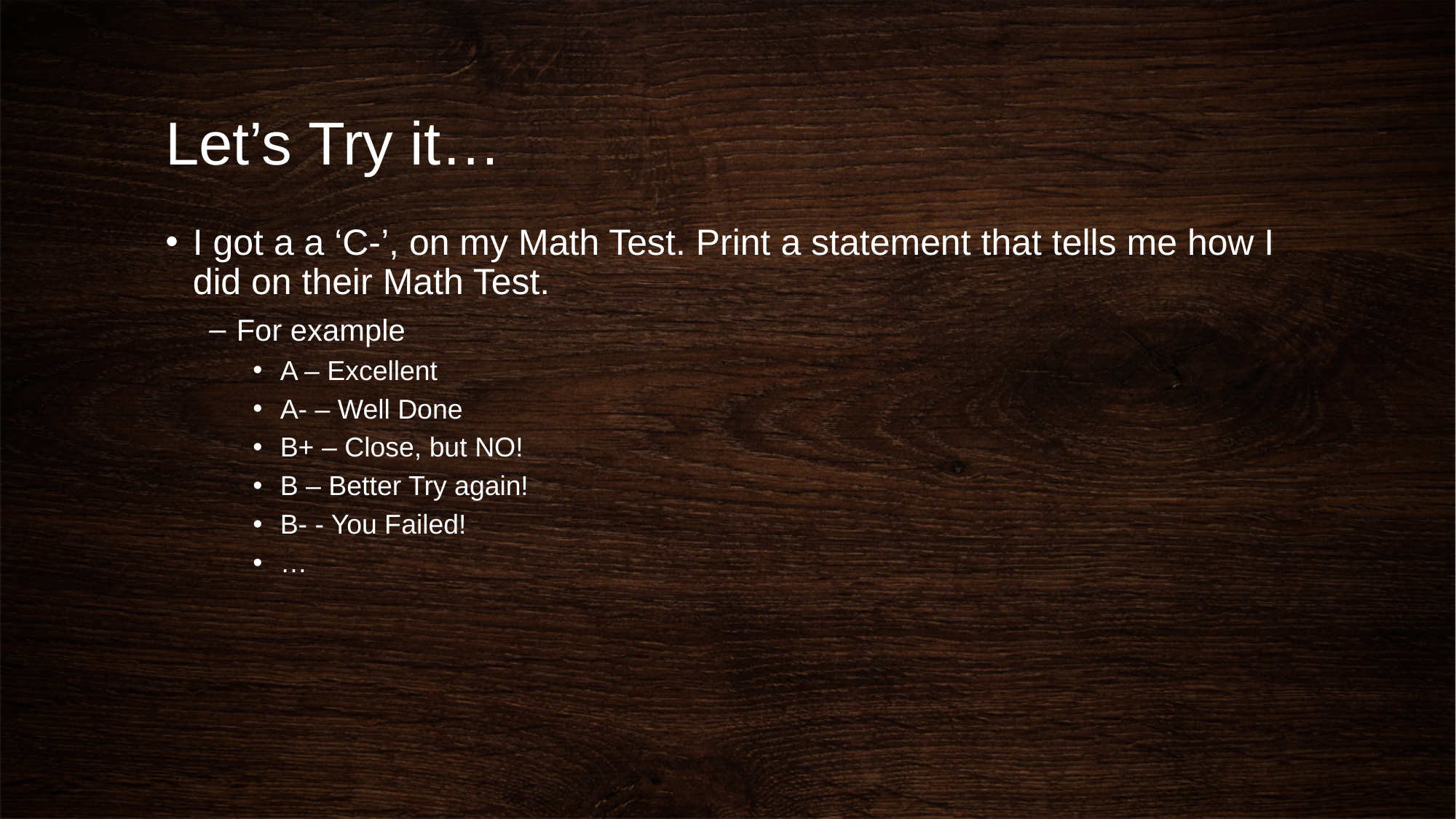

# Let’s Try it…
I got a a ‘C-’, on my Math Test. Print a statement that tells me how I did on their Math Test.
For example
A – Excellent
A- – Well Done
B+ – Close, but NO!
B – Better Try again!
B- - You Failed!
…